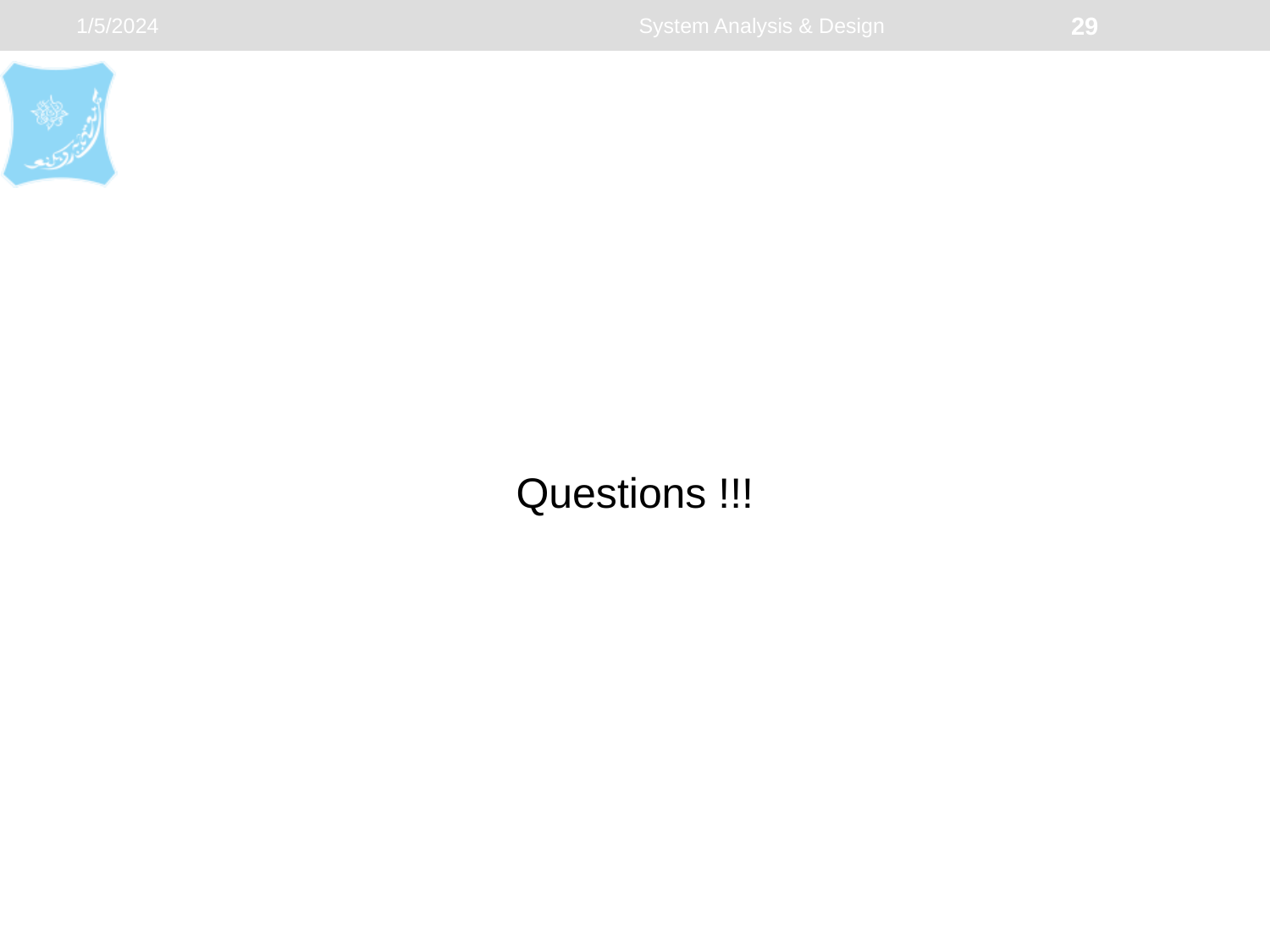

1/5/2024
System Analysis & Design
29
#

Questions !!!